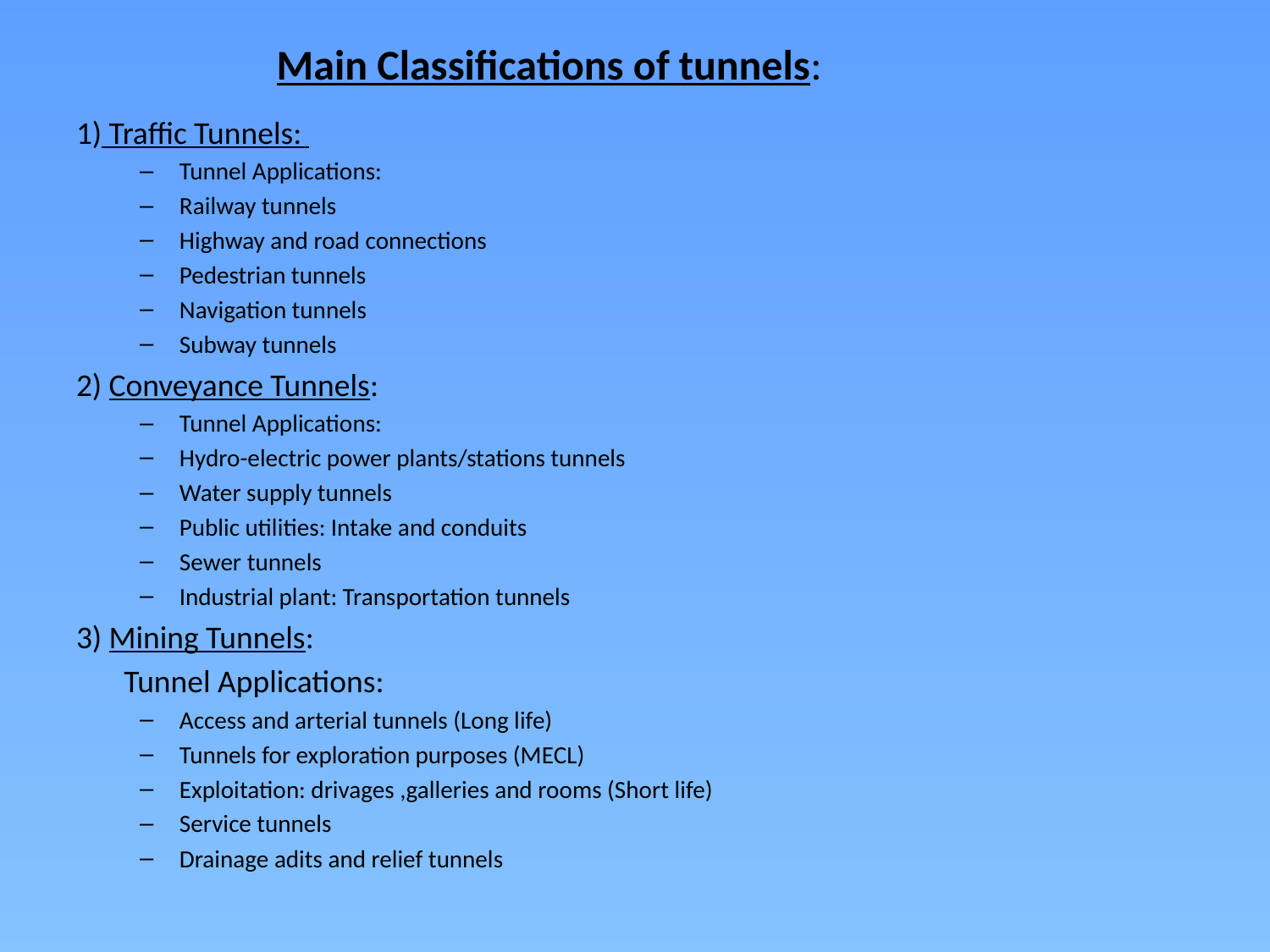

# Main Classifications of tunnels:
1) Traffic Tunnels:
Tunnel Applications:
Railway tunnels
Highway and road connections
Pedestrian tunnels
Navigation tunnels
Subway tunnels
2) Conveyance Tunnels:
Tunnel Applications:
Hydro-electric power plants/stations tunnels
Water supply tunnels
Public utilities: Intake and conduits
Sewer tunnels
Industrial plant: Transportation tunnels
3) Mining Tunnels:
	Tunnel Applications:
Access and arterial tunnels (Long life)
Tunnels for exploration purposes (MECL)
Exploitation: drivages ,galleries and rooms (Short life)
Service tunnels
Drainage adits and relief tunnels